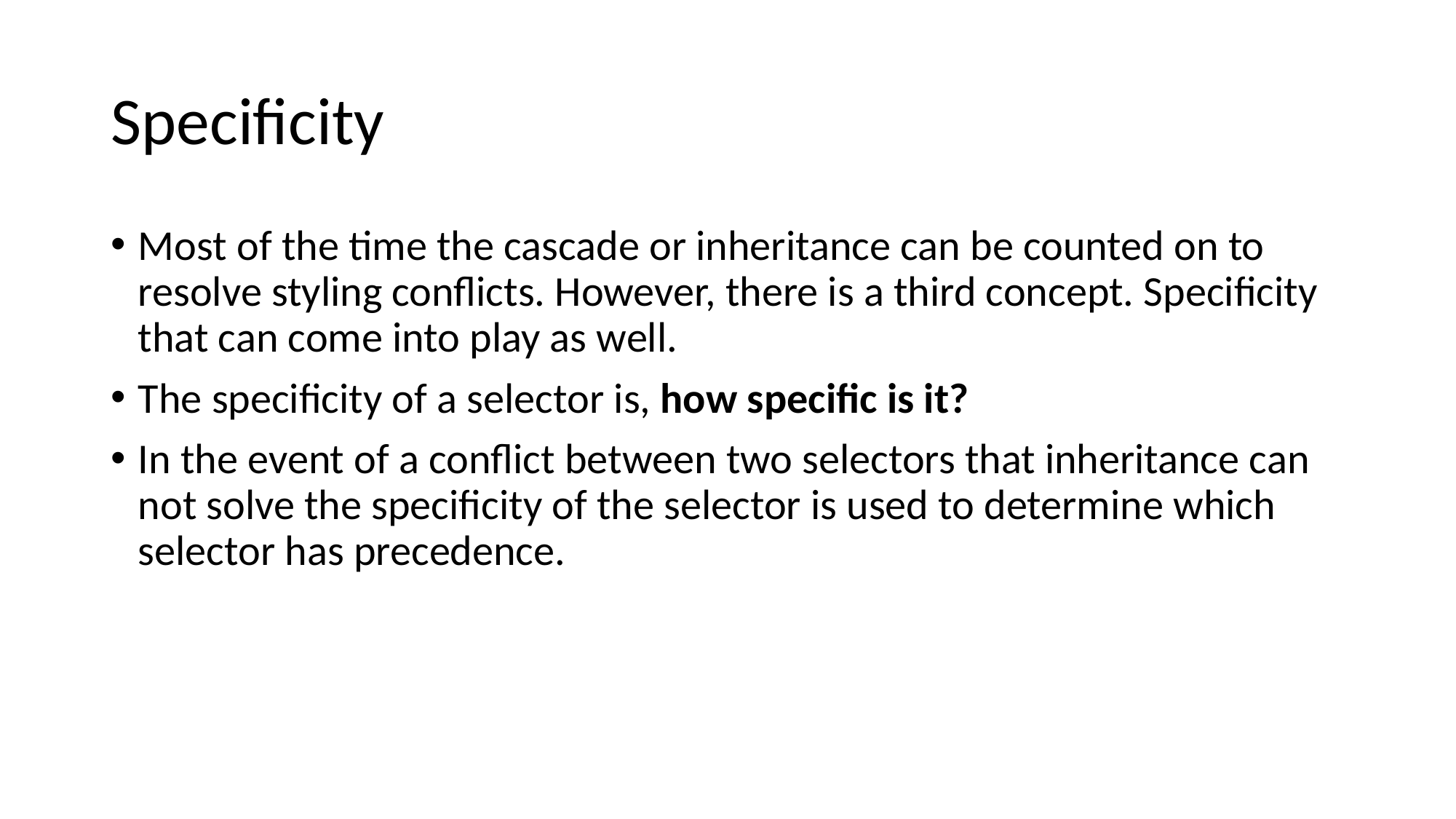

# Specificity
Most of the time the cascade or inheritance can be counted on to resolve styling conflicts. However, there is a third concept. Specificity that can come into play as well.
The specificity of a selector is, how specific is it?
In the event of a conflict between two selectors that inheritance can not solve the specificity of the selector is used to determine which selector has precedence.